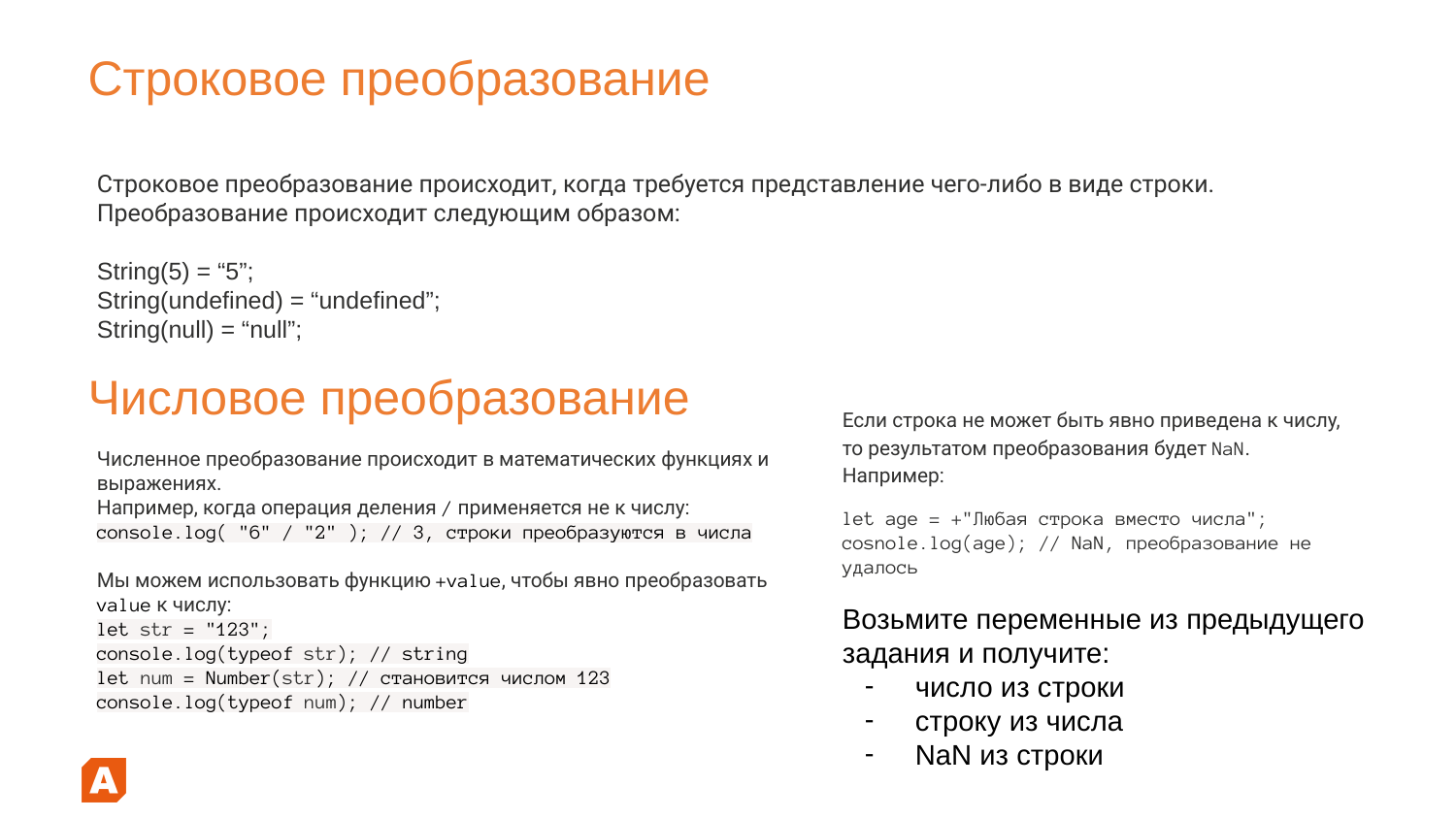

# Строковое преобразование
Строковое преобразование происходит, когда требуется представление чего-либо в виде строки.
Преобразование происходит следующим образом:

String(5) = “5”;
String(undefined) = “undefined”;
String(null) = “null”;

Числовое преобразование
Если строка не может быть явно приведена к числу, то результатом преобразования будет NaN. Например:
let age = +"Любая строка вместо числа";
cosnole.log(age); // NaN, преобразование не удалось

Численное преобразование происходит в математических функциях и выражениях.
Например, когда операция деления / применяется не к числу:
console.log( "6" / "2" ); // 3, строки преобразуются в числа

Мы можем использовать функцию +value, чтобы явно преобразовать value к числу:
let str = "123";
console.log(typeof str); // string
let num = Number(str); // становится числом 123
console.log(typeof num); // number
Возьмите переменные из предыдущего задания и получите:
число из строки
строку из числа
NaN из строки